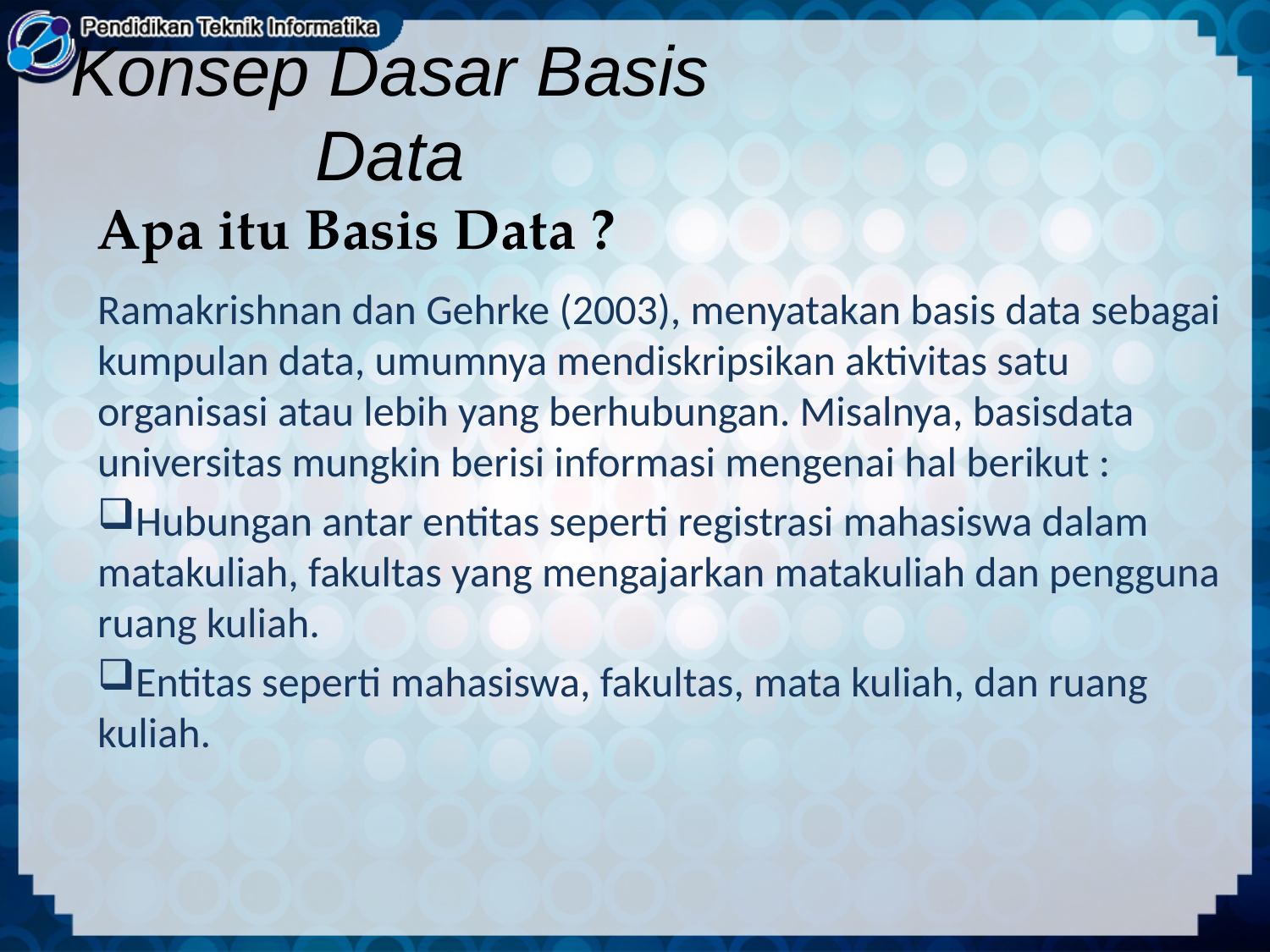

# Konsep Dasar Basis Data
Apa itu Basis Data ?
Ramakrishnan dan Gehrke (2003), menyatakan basis data sebagai kumpulan data, umumnya mendiskripsikan aktivitas satu organisasi atau lebih yang berhubungan. Misalnya, basisdata universitas mungkin berisi informasi mengenai hal berikut :
Hubungan antar entitas seperti registrasi mahasiswa dalam matakuliah, fakultas yang mengajarkan matakuliah dan pengguna ruang kuliah.
Entitas seperti mahasiswa, fakultas, mata kuliah, dan ruang kuliah.